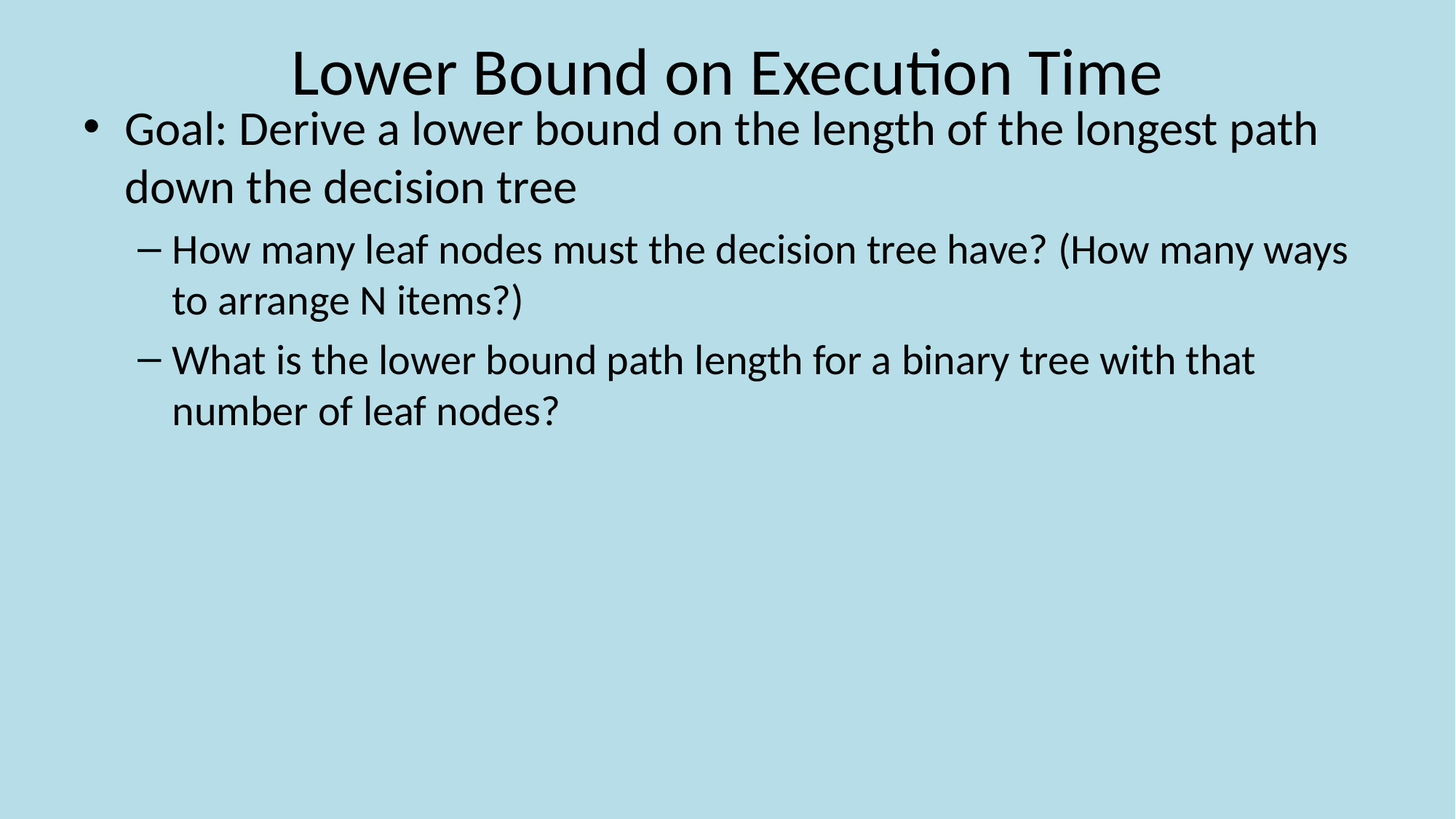

# Lower Bound on Execution Time
Goal: Derive a lower bound on the length of the longest path down the decision tree
How many leaf nodes must the decision tree have? (How many ways to arrange N items?)
What is the lower bound path length for a binary tree with that number of leaf nodes?